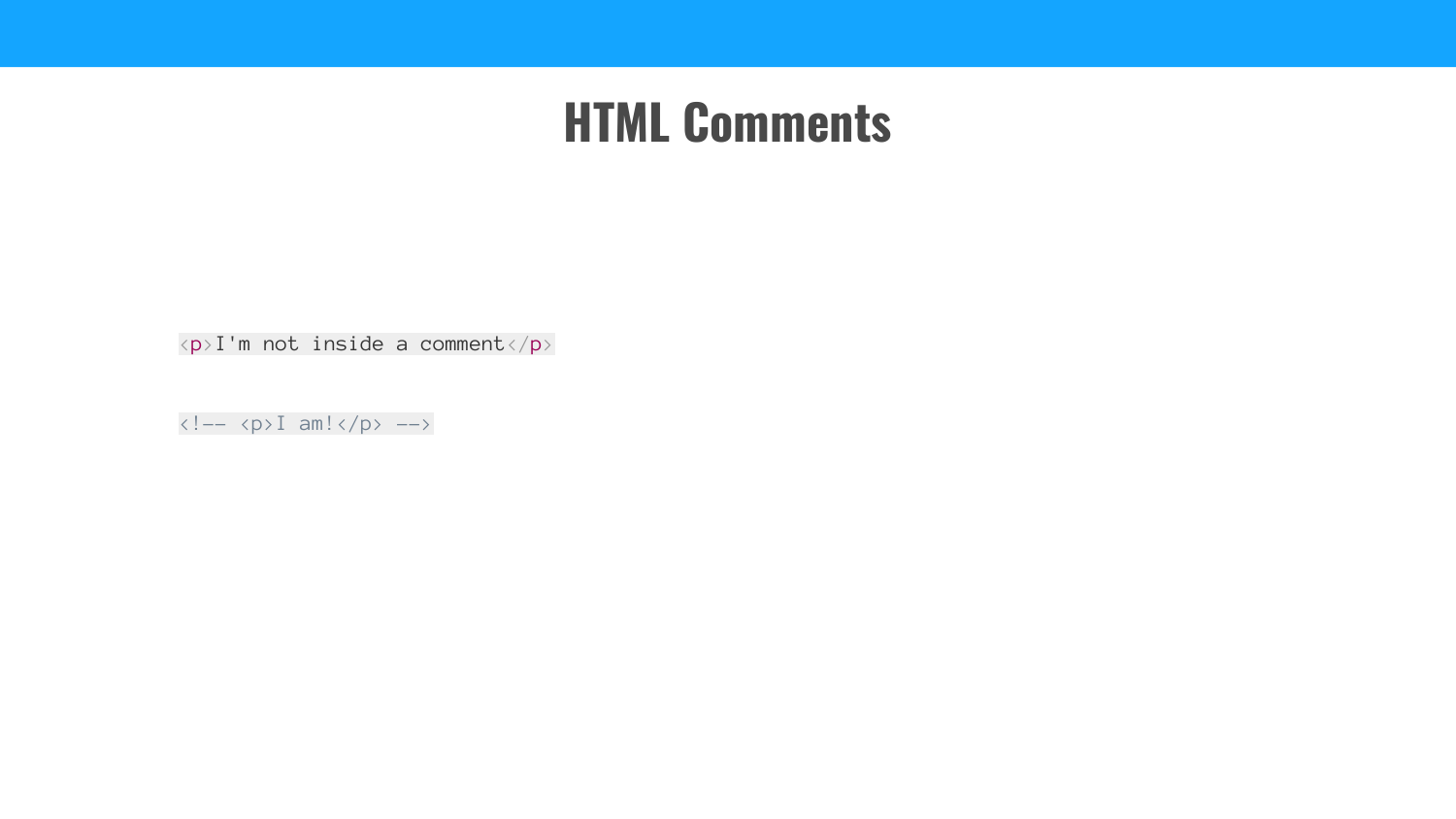

HTML Comments

<p>I'm not inside a comment</p>
<!-- <p>I am!</p> -->